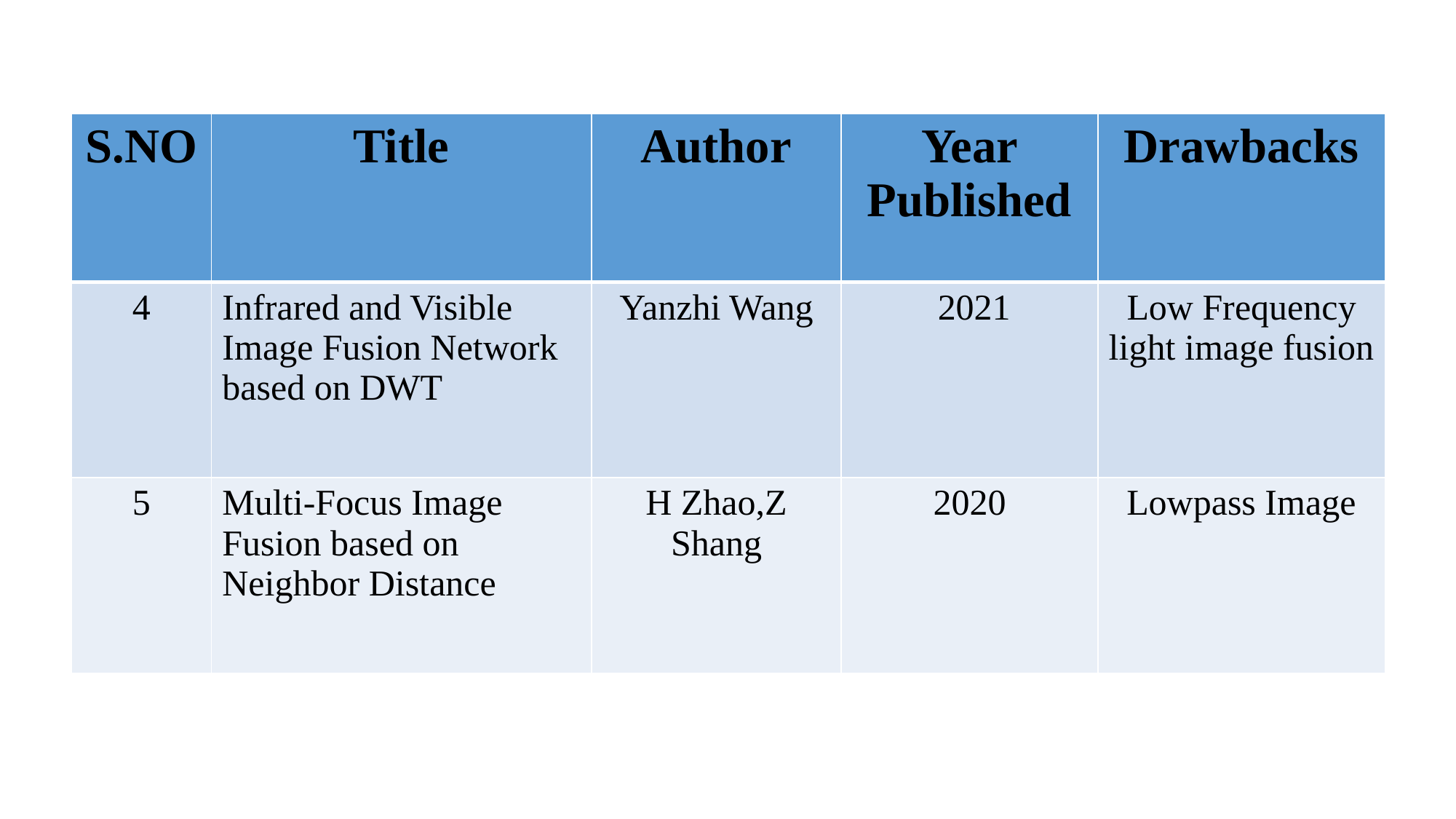

| S.NO | Title | Author | Year Published | Drawbacks |
| --- | --- | --- | --- | --- |
| 4 | Infrared and Visible Image Fusion Network based on DWT | Yanzhi Wang | 2021 | Low Frequency light image fusion |
| 5 | Multi-Focus Image Fusion based on Neighbor Distance | H Zhao,Z Shang | 2020 | Lowpass Image |